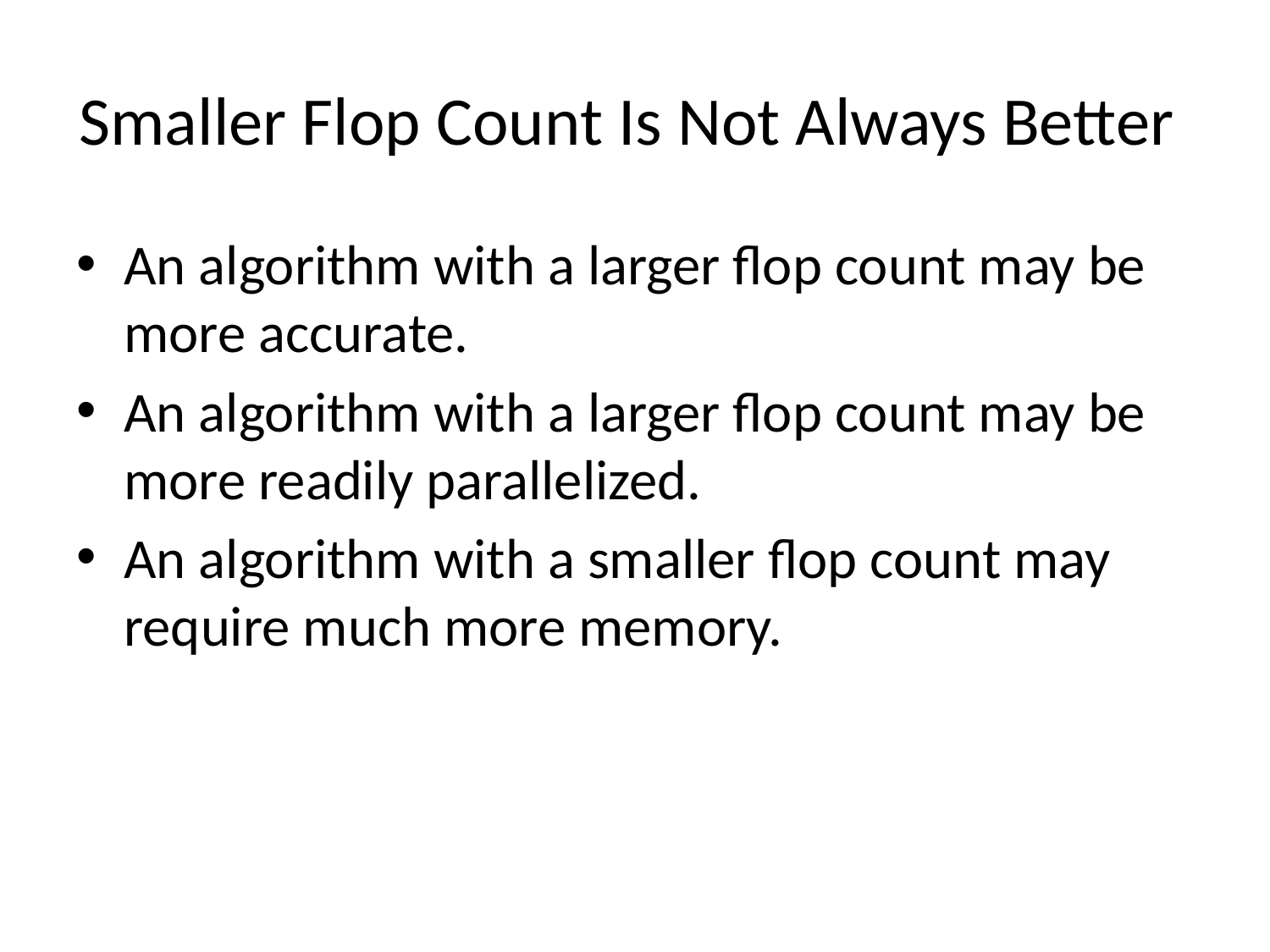

# Smaller Flop Count Is Not Always Better
An algorithm with a larger flop count may be more accurate.
An algorithm with a larger flop count may be more readily parallelized.
An algorithm with a smaller flop count may require much more memory.